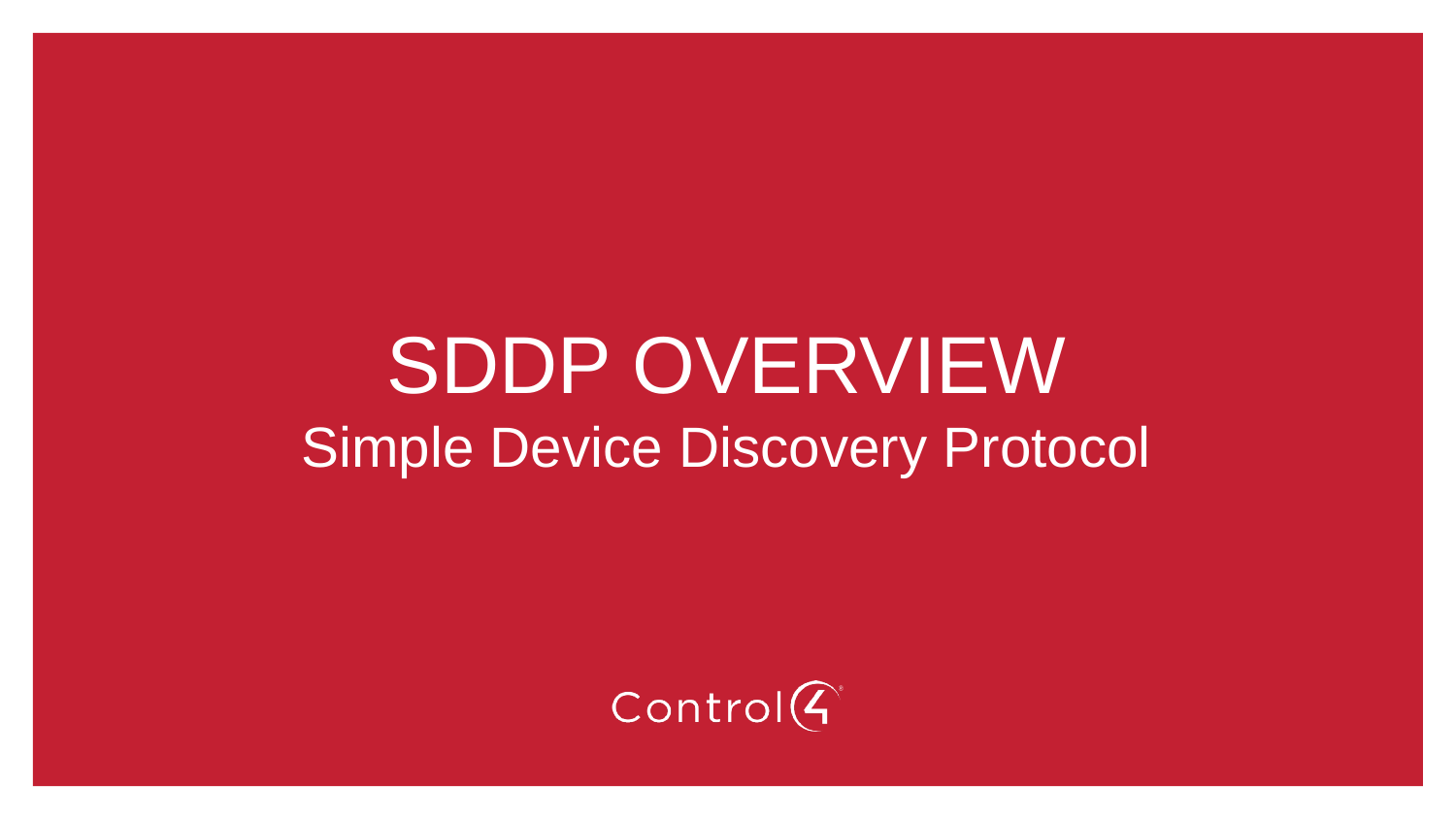

# SDDP Overview
Simple Device Discovery Protocol